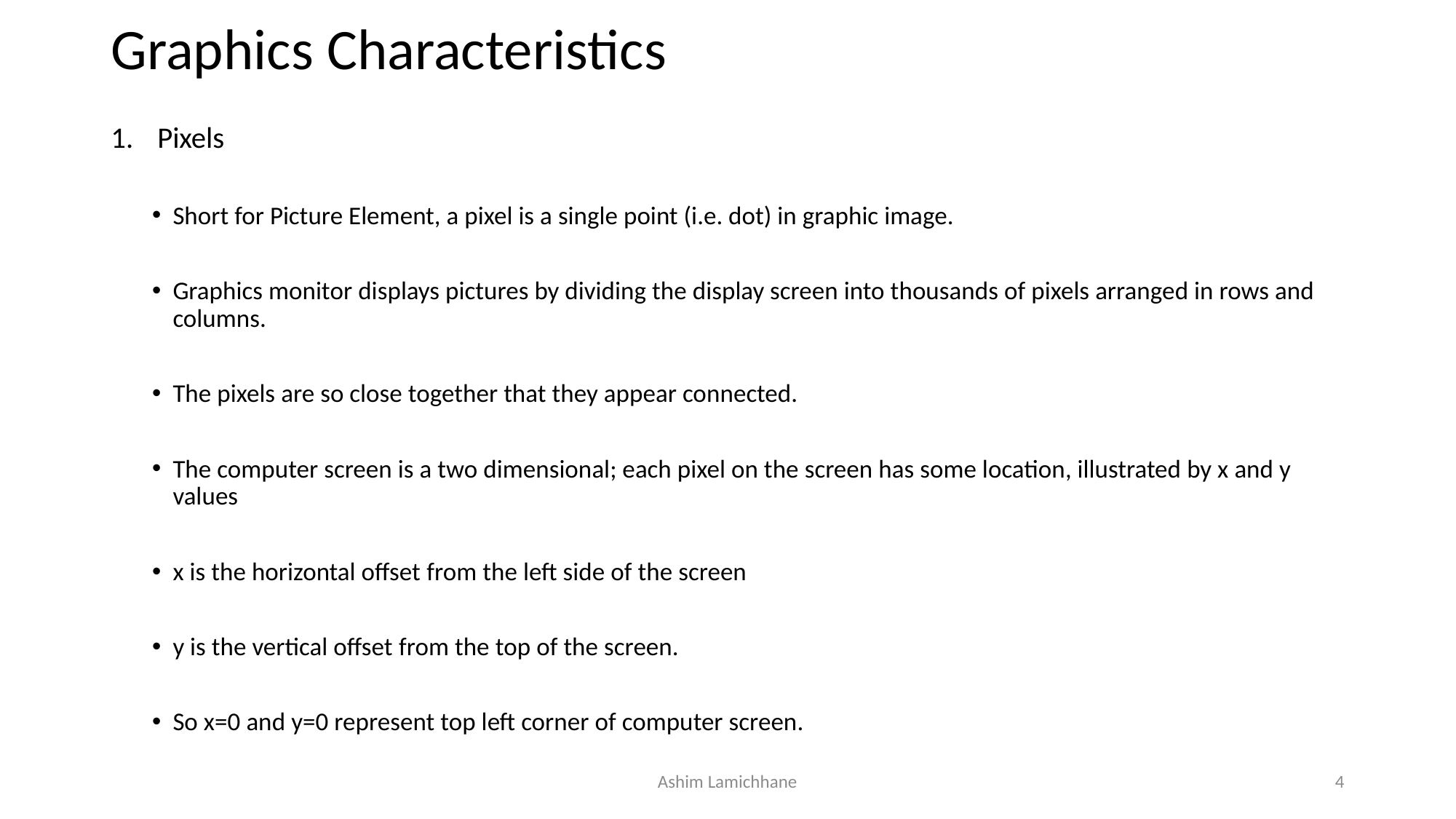

# Graphics Characteristics
Pixels

Short for Picture Element, a pixel is a single point (i.e. dot) in graphic image.

Graphics monitor displays pictures by dividing the display screen into thousands of pixels arranged in rows and columns.

The pixels are so close together that they appear connected.

The computer screen is a two dimensional; each pixel on the screen has some location, illustrated by x and y values

x is the horizontal offset from the left side of the screen

y is the vertical offset from the top of the screen.

So x=0 and y=0 represent top left corner of computer screen.
Ashim Lamichhane
4